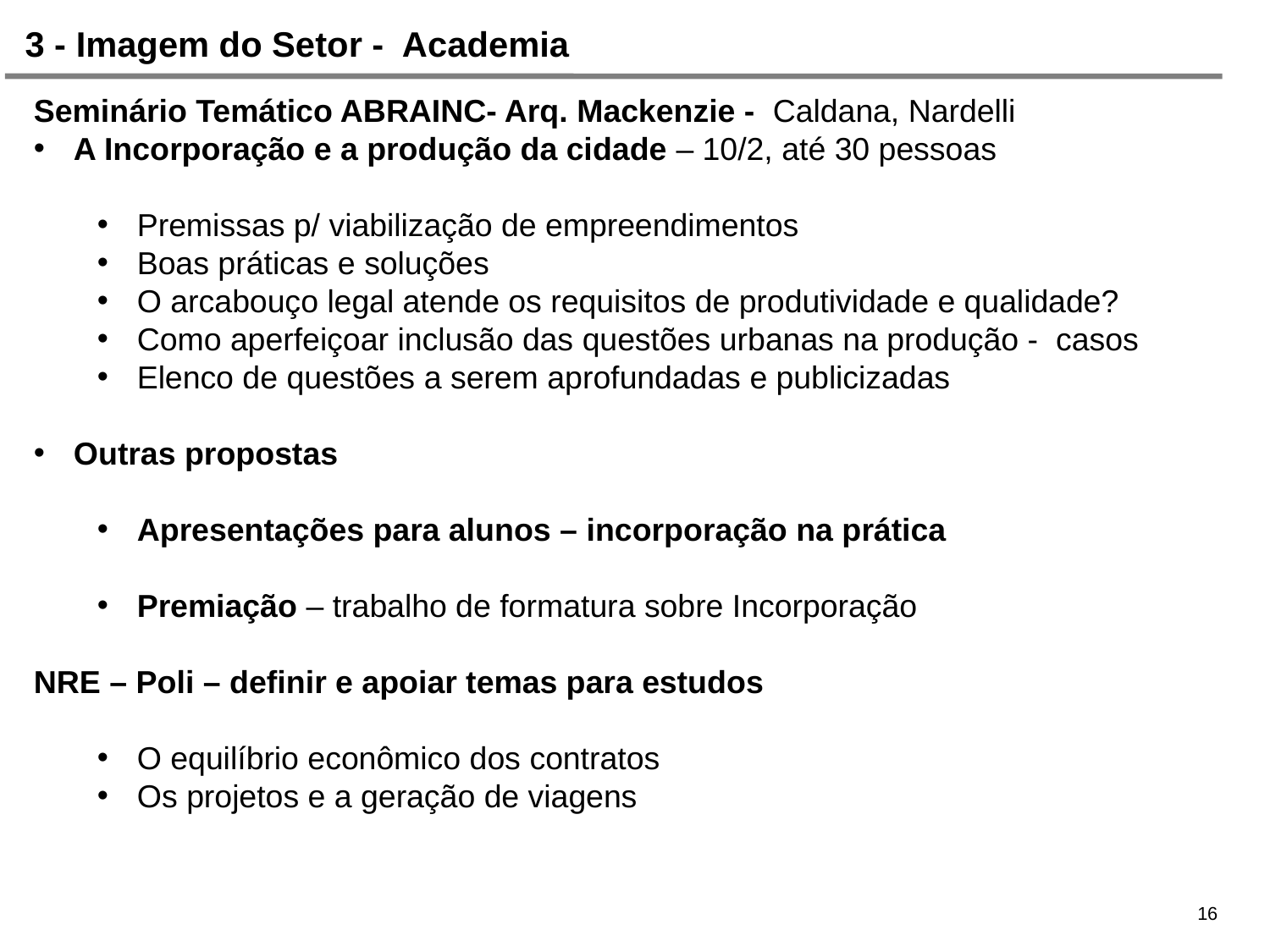

3 - Imagem do Setor -  Academia

Seminário Temático ABRAINC- Arq. Mackenzie -  Caldana, Nardelli
A Incorporação e a produção da cidade – 10/2, até 30 pessoas

Premissas p/ viabilização de empreendimentos
Boas práticas e soluções
O arcabouço legal atende os requisitos de produtividade e qualidade?
Como aperfeiçoar inclusão das questões urbanas na produção -  casos
Elenco de questões a serem aprofundadas e publicizadas

Outras propostas

Apresentações para alunos – incorporação na prática

Premiação – trabalho de formatura sobre Incorporação

NRE – Poli – definir e apoiar temas para estudos

O equilíbrio econômico dos contratos
Os projetos e a geração de viagens

16